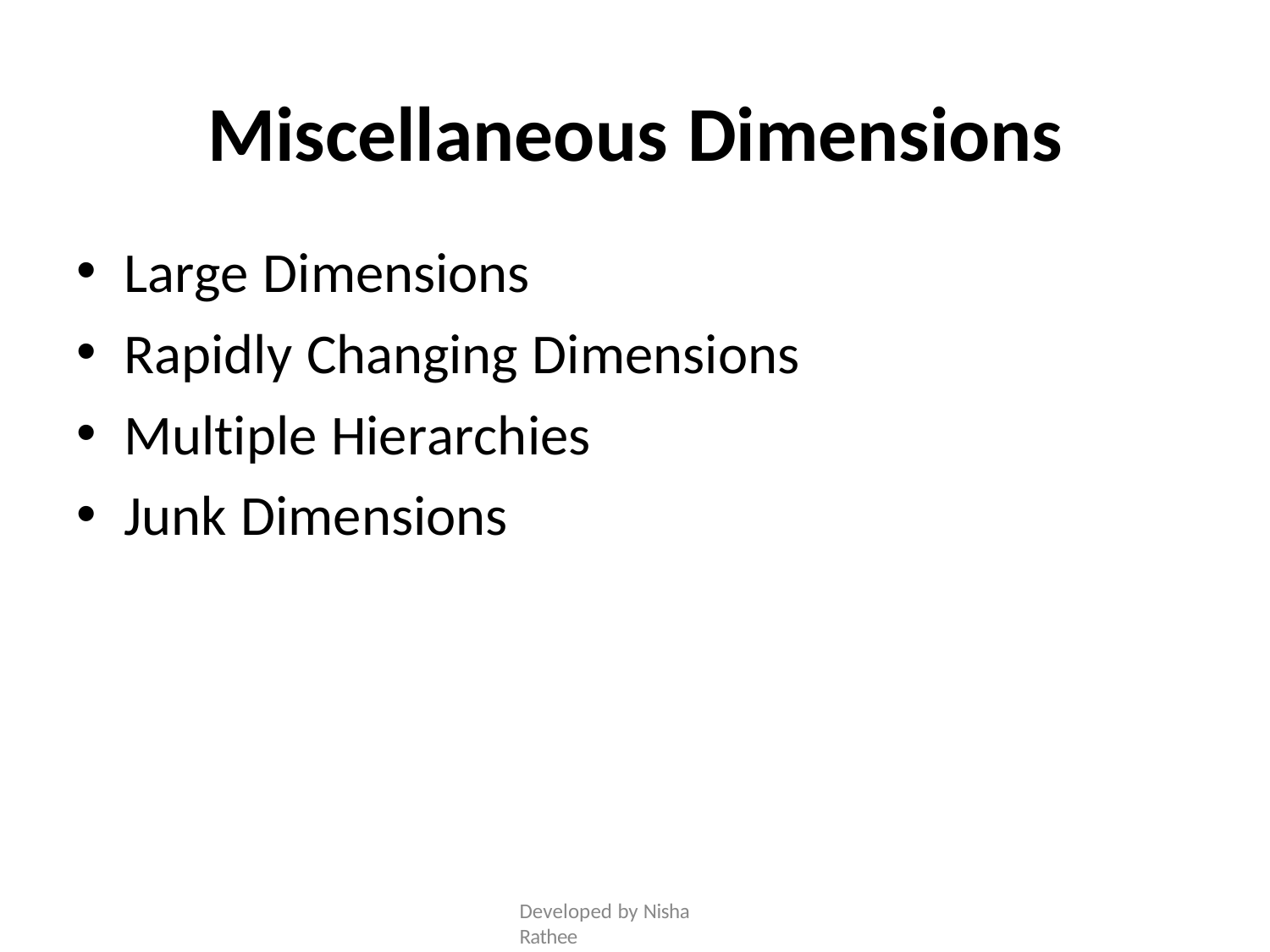

# Miscellaneous Dimensions
Large Dimensions
Rapidly Changing Dimensions
Multiple Hierarchies
Junk Dimensions
Developed by Nisha Rathee